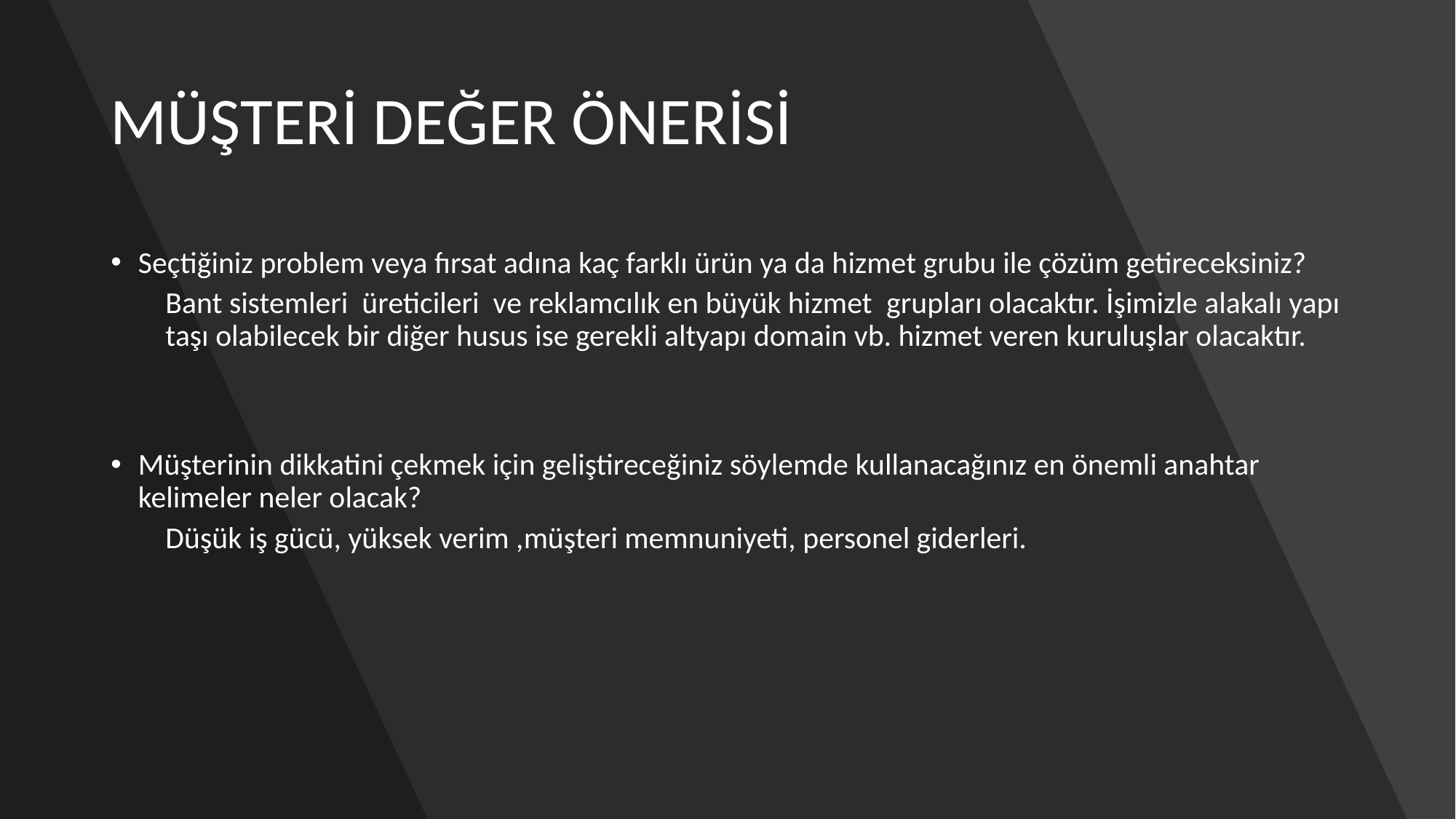

# MÜŞTERİ DEĞER ÖNERİSİ
Seçtiğiniz problem veya fırsat adına kaç farklı ürün ya da hizmet grubu ile çözüm getireceksiniz?
Bant sistemleri  üreticileri  ve reklamcılık en büyük hizmet  grupları olacaktır. İşimizle alakalı yapı taşı olabilecek bir diğer husus ise gerekli altyapı domain vb. hizmet veren kuruluşlar olacaktır.

Müşterinin dikkatini çekmek için geliştireceğiniz söylemde kullanacağınız en önemli anahtar kelimeler neler olacak?
Düşük iş gücü, yüksek verim ,müşteri memnuniyeti, personel giderleri.